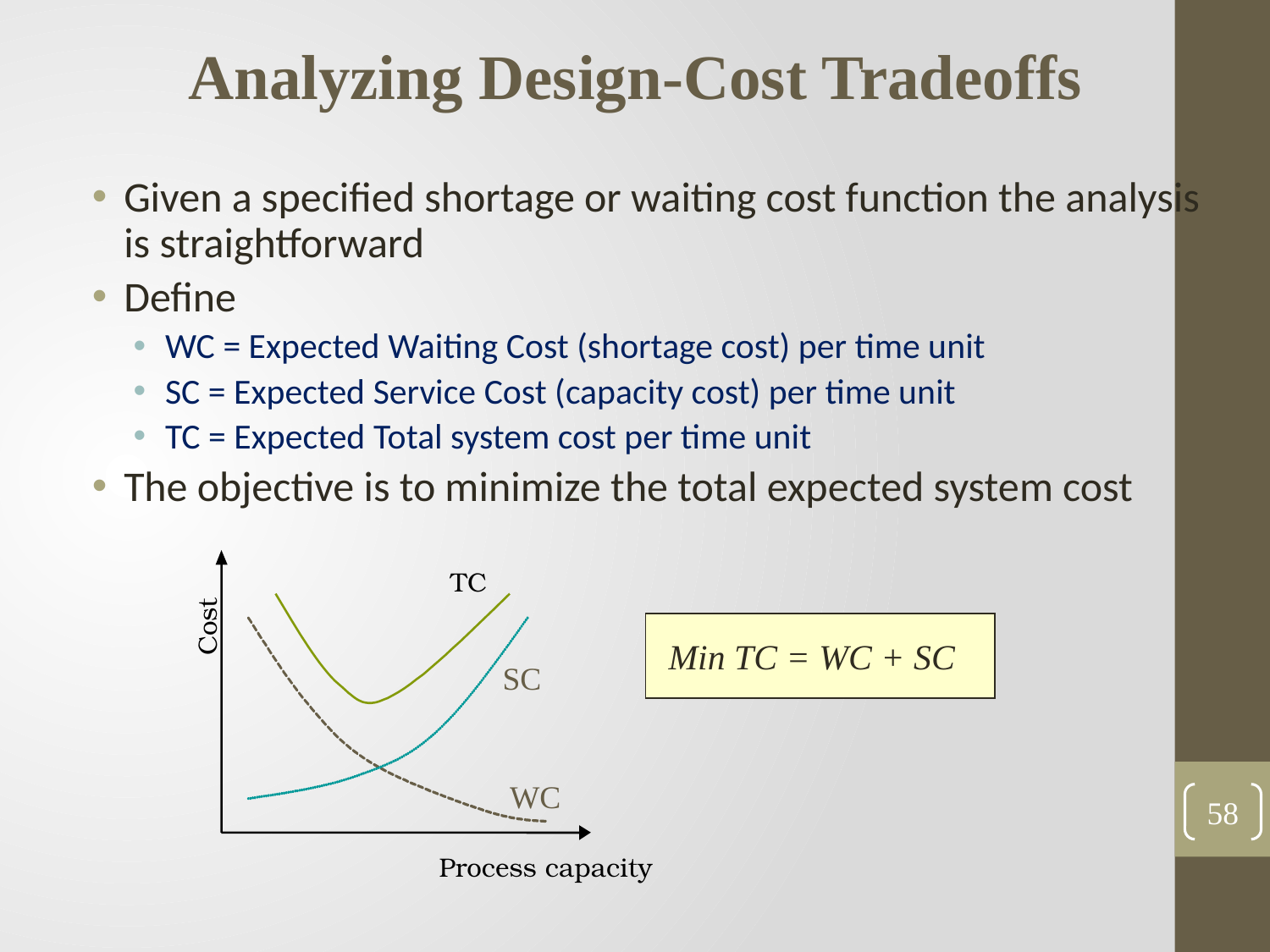

Analyzing Design-Cost Tradeoffs
Given a specified shortage or waiting cost function the analysis is straightforward
Define
WC = Expected Waiting Cost (shortage cost) per time unit
SC = Expected Service Cost (capacity cost) per time unit
TC = Expected Total system cost per time unit
The objective is to minimize the total expected system cost

TC

Cost

Min TC = WC + SC

SC

WC
58

Process capacity